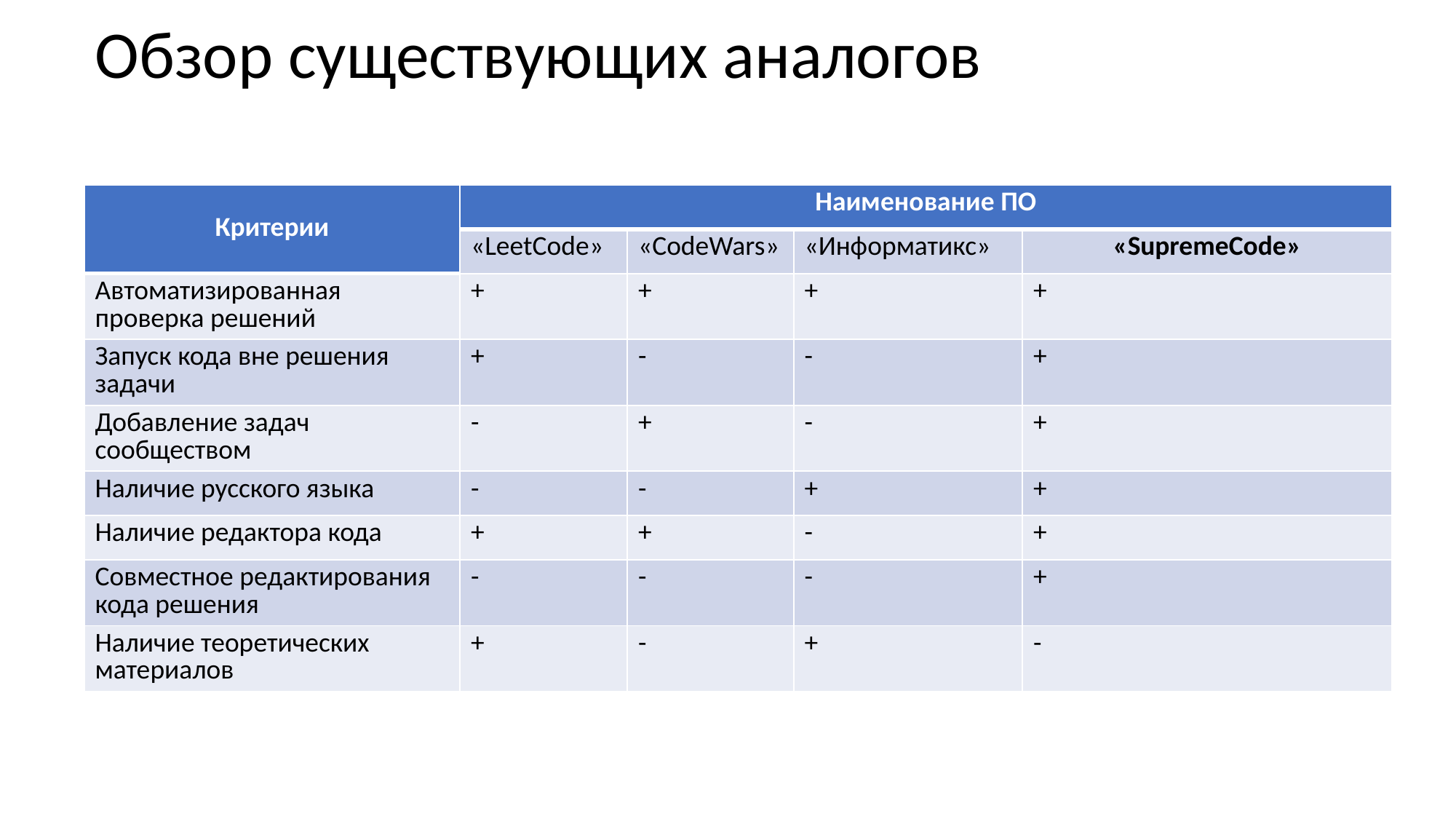

# Обзор существующих аналогов
| Критерии | Наименование ПО |  |  |  |
| --- | --- | --- | --- | --- |
|  | «LeetCode» | «CodeWars» | «Информатикс» | «SupremeCode» |
| Автоматизированная проверка решений | + | + | + | + |
| Запуск кода вне решения задачи | + | - | - | + |
| Добавление задач сообществом | - | + | - | + |
| Наличие русского языка | - | - | + | + |
| Наличие редактора кода | + | + | - | + |
| Совместное редактирования кода решения | - | - | - | + |
| Наличие теоретических материалов | + | - | + | - |